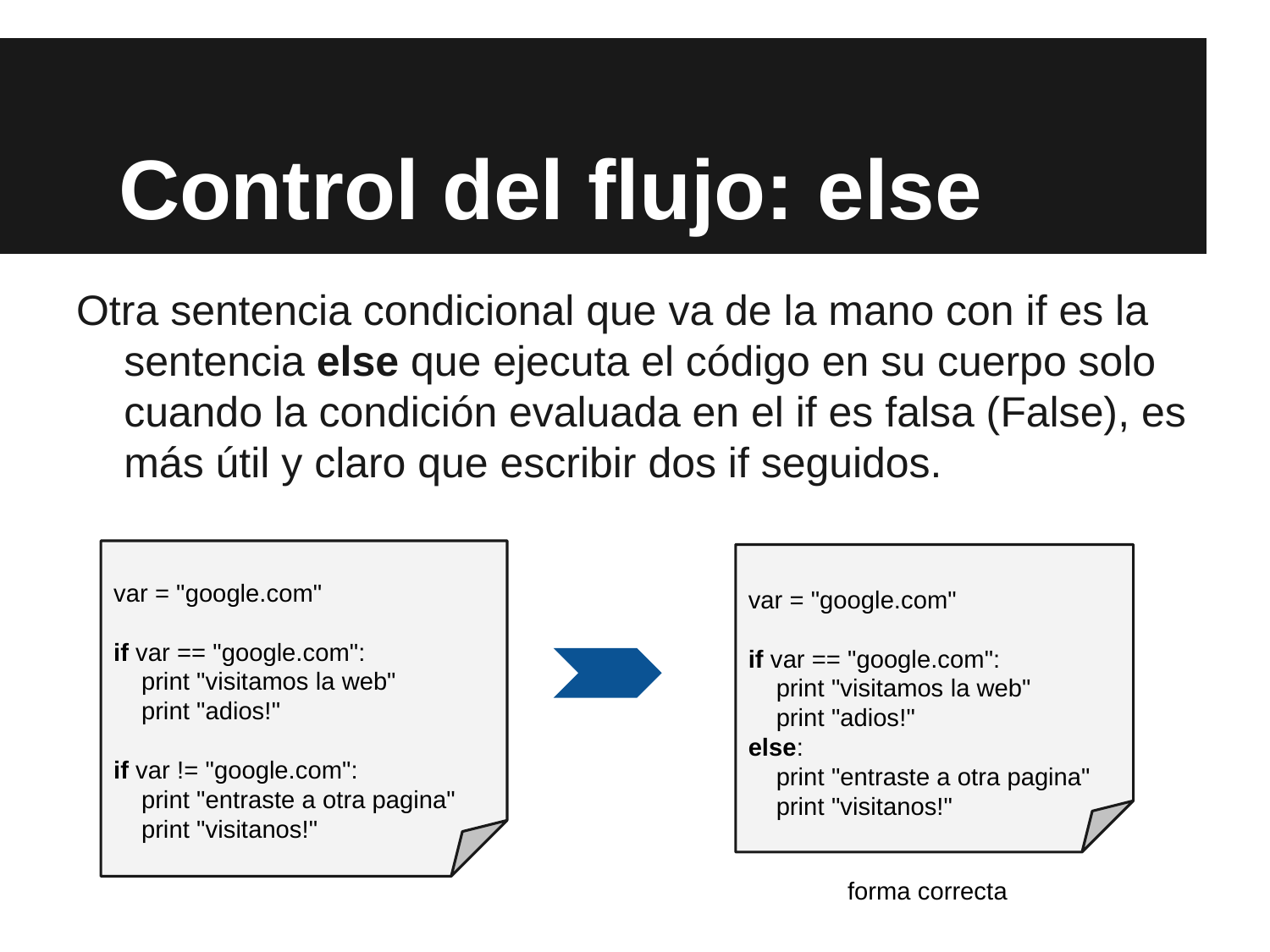

# Control del flujo: else
Otra sentencia condicional que va de la mano con if es la sentencia else que ejecuta el código en su cuerpo solo cuando la condición evaluada en el if es falsa (False), es más útil y claro que escribir dos if seguidos.

var = "google.com"

if var == "google.com":
    print "visitamos la web"
    print "adios!"

if var != "google.com":
    print "entraste a otra pagina"
    print "visitanos!"

var = "google.com"

if var == "google.com":
    print "visitamos la web"
    print "adios!"
else:
    print "entraste a otra pagina"
    print "visitanos!"

forma correcta